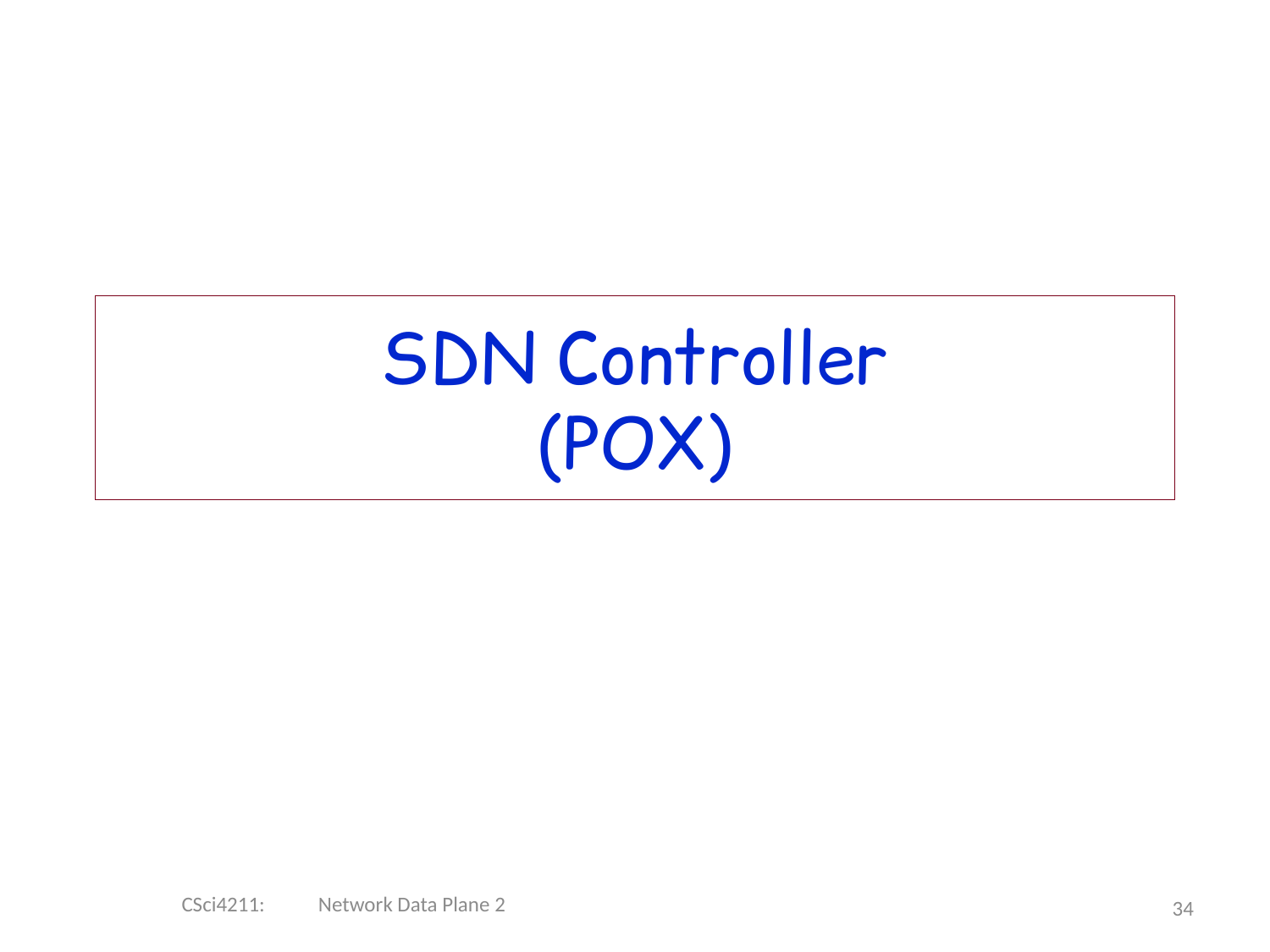

# SDN Controller (POX)

CSci4211:           Network Data Plane 2
34